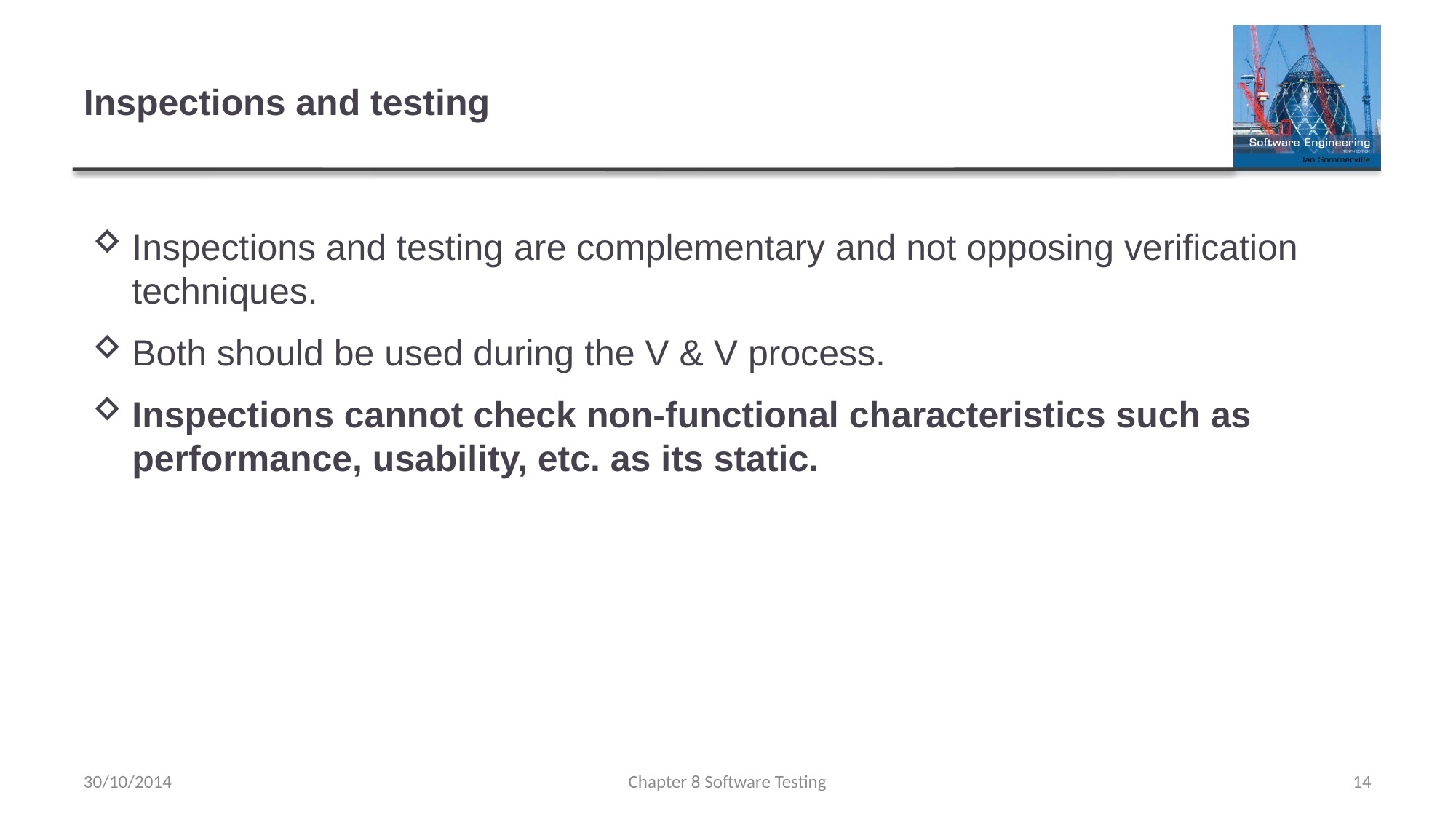

# Inspections and testing
Inspections and testing are complementary and not opposing verification techniques.
Both should be used during the V & V process.
Inspections cannot check non-functional characteristics such as performance, usability, etc. as its static.
30/10/2014
Chapter 8 Software Testing
14